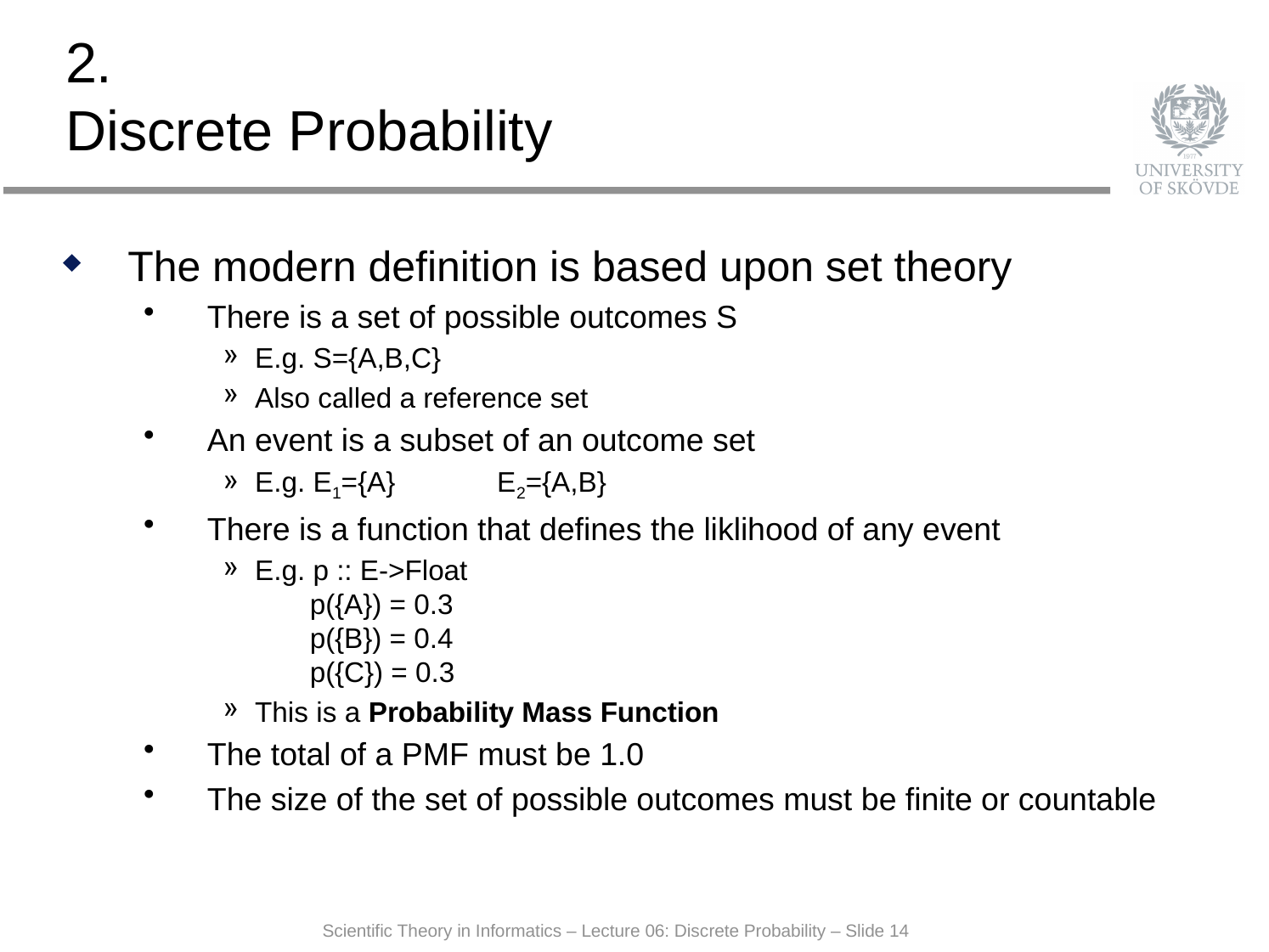

# 2. Discrete Probability
The modern definition is based upon set theory
There is a set of possible outcomes S
E.g. S={A,B,C}
Also called a reference set
An event is a subset of an outcome set
E.g. E1={A}             E2={A,B}
There is a function that defines the liklihood of any event
E.g. p :: E->Float
       p({A}) = 0.3
       p({B}) = 0.4
       p({C}) = 0.3
This is a Probability Mass Function
The total of a PMF must be 1.0
The size of the set of possible outcomes must be finite or countable